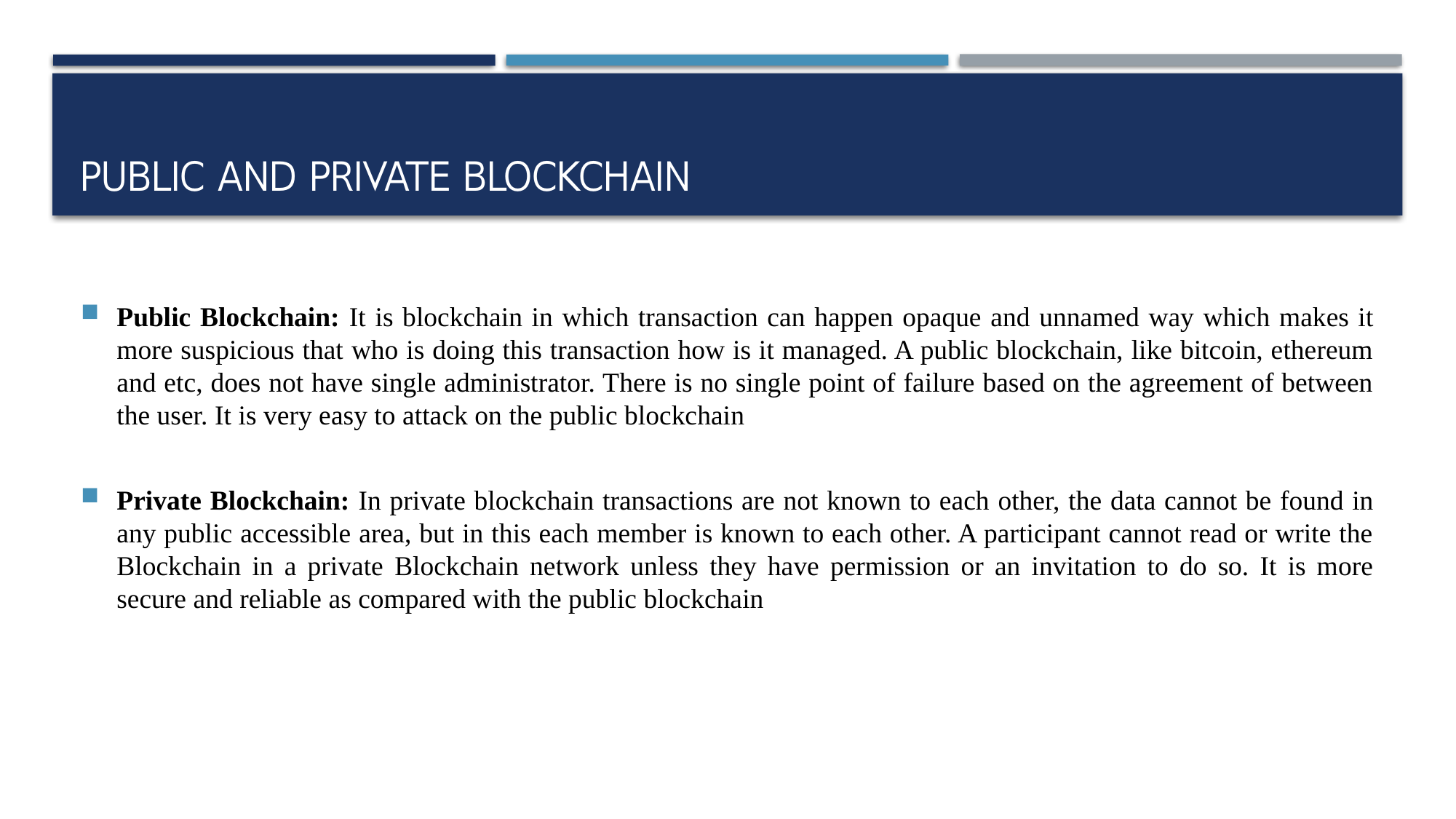

# Public and private blockchain
Public Blockchain: It is blockchain in which transaction can happen opaque and unnamed way which makes it more suspicious that who is doing this transaction how is it managed. A public blockchain, like bitcoin, ethereum and etc, does not have single administrator. There is no single point of failure based on the agreement of between the user. It is very easy to attack on the public blockchain

Private Blockchain: In private blockchain transactions are not known to each other, the data cannot be found in any public accessible area, but in this each member is known to each other. A participant cannot read or write the Blockchain in a private Blockchain network unless they have permission or an invitation to do so. It is more secure and reliable as compared with the public blockchain